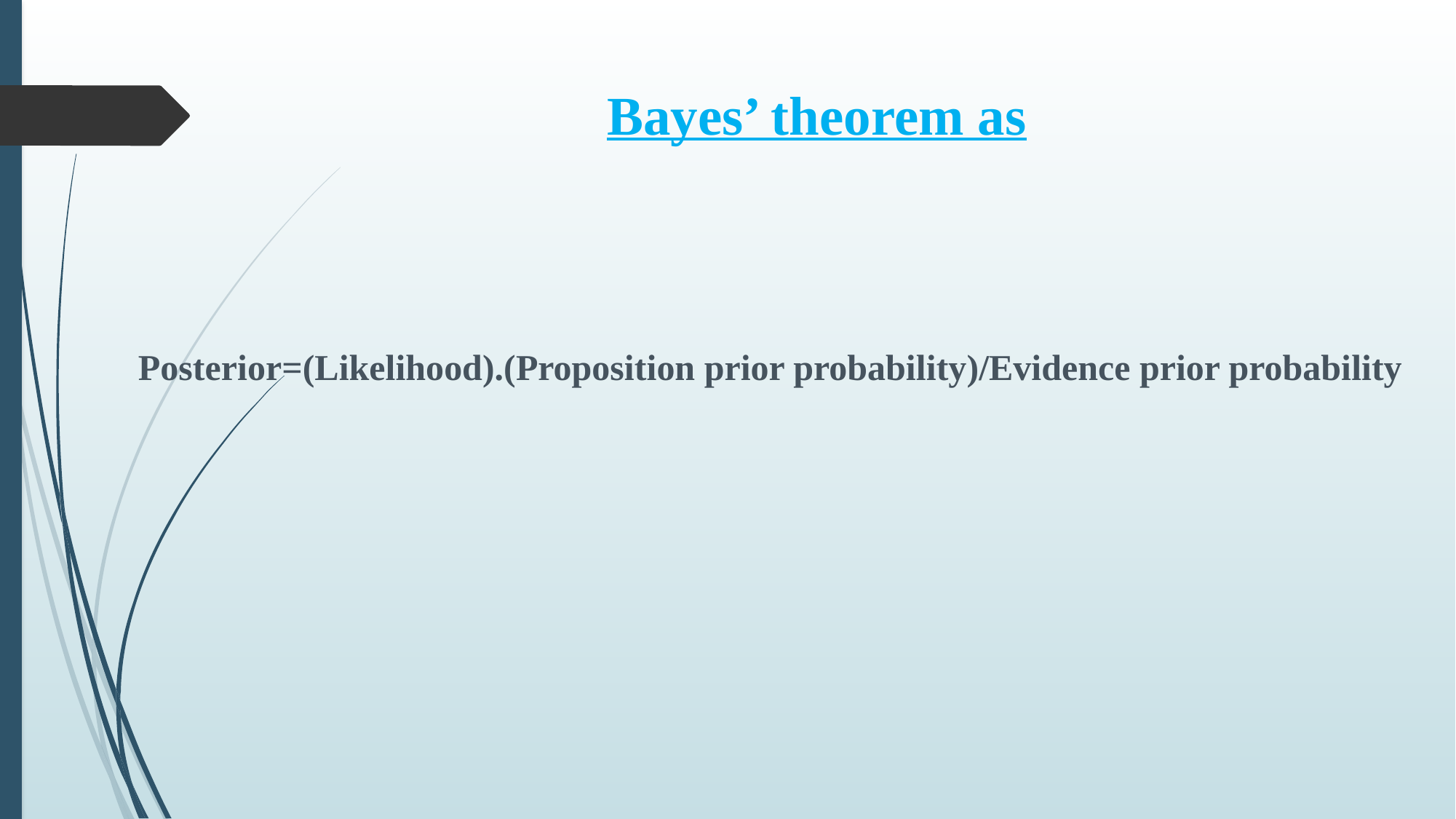

# Bayes’ theorem as

Posterior=(Likelihood).(Proposition prior probability)/Evidence prior probability